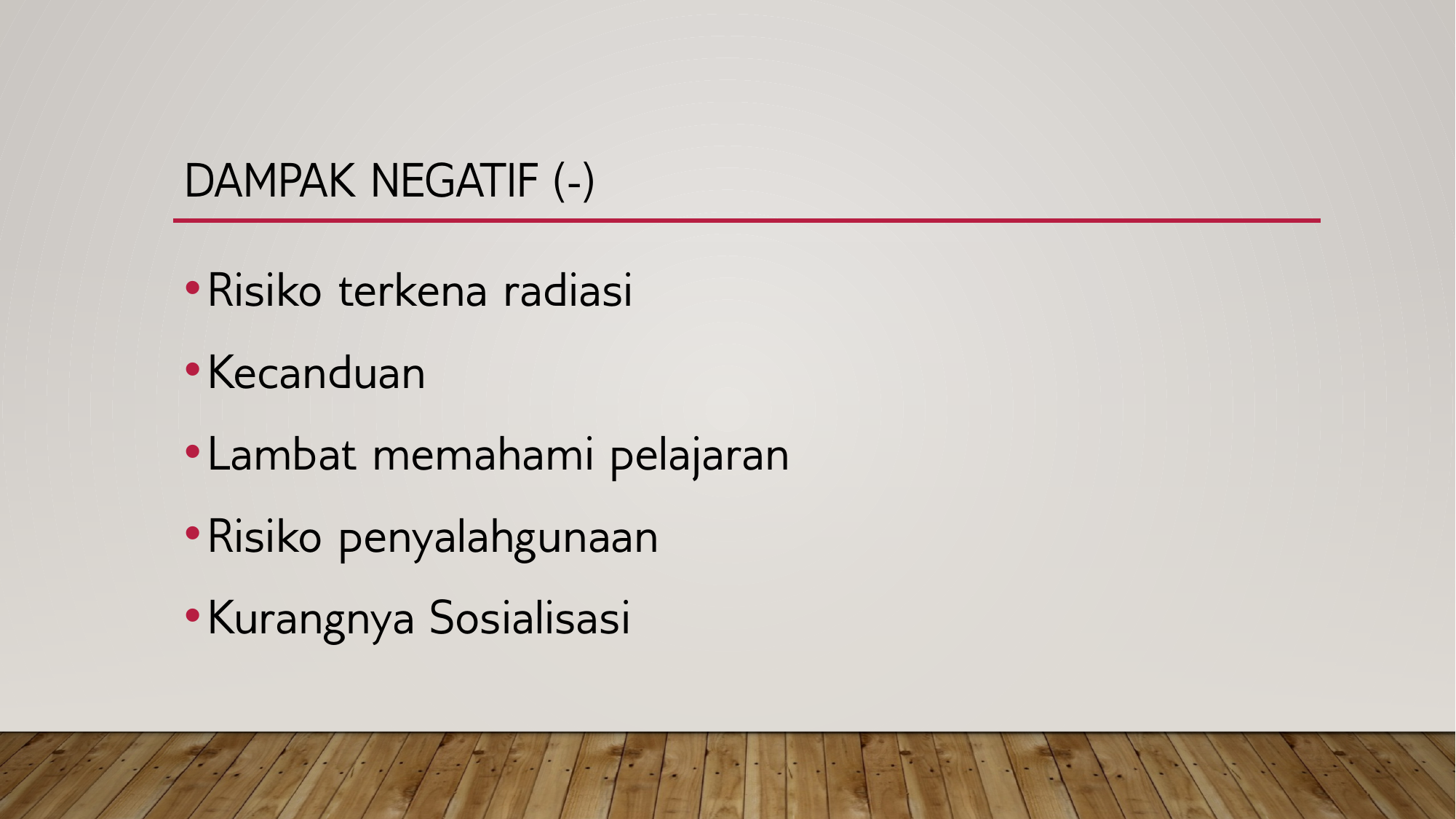

# DAMPAK NEGATIF (-)
Risiko terkena radiasi
Kecanduan
Lambat memahami pelajaran
Risiko penyalahgunaan
Kurangnya Sosialisasi